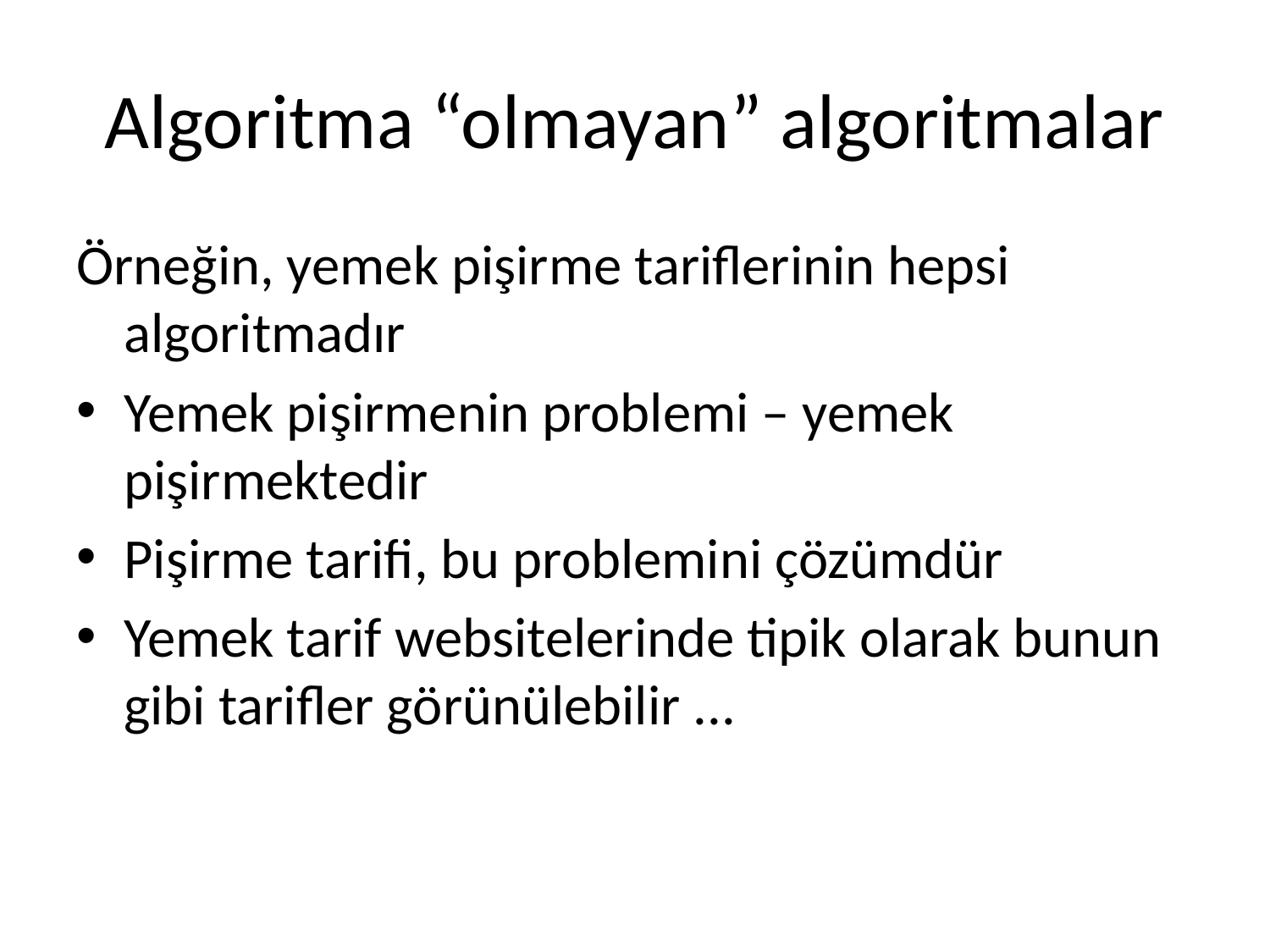

# Algoritma “olmayan” algoritmalar
Örneğin, yemek pişirme tariflerinin hepsi algoritmadır
Yemek pişirmenin problemi – yemek pişirmektedir
Pişirme tarifi, bu problemini çözümdür
Yemek tarif websitelerinde tipik olarak bunun gibi tarifler görünülebilir ...